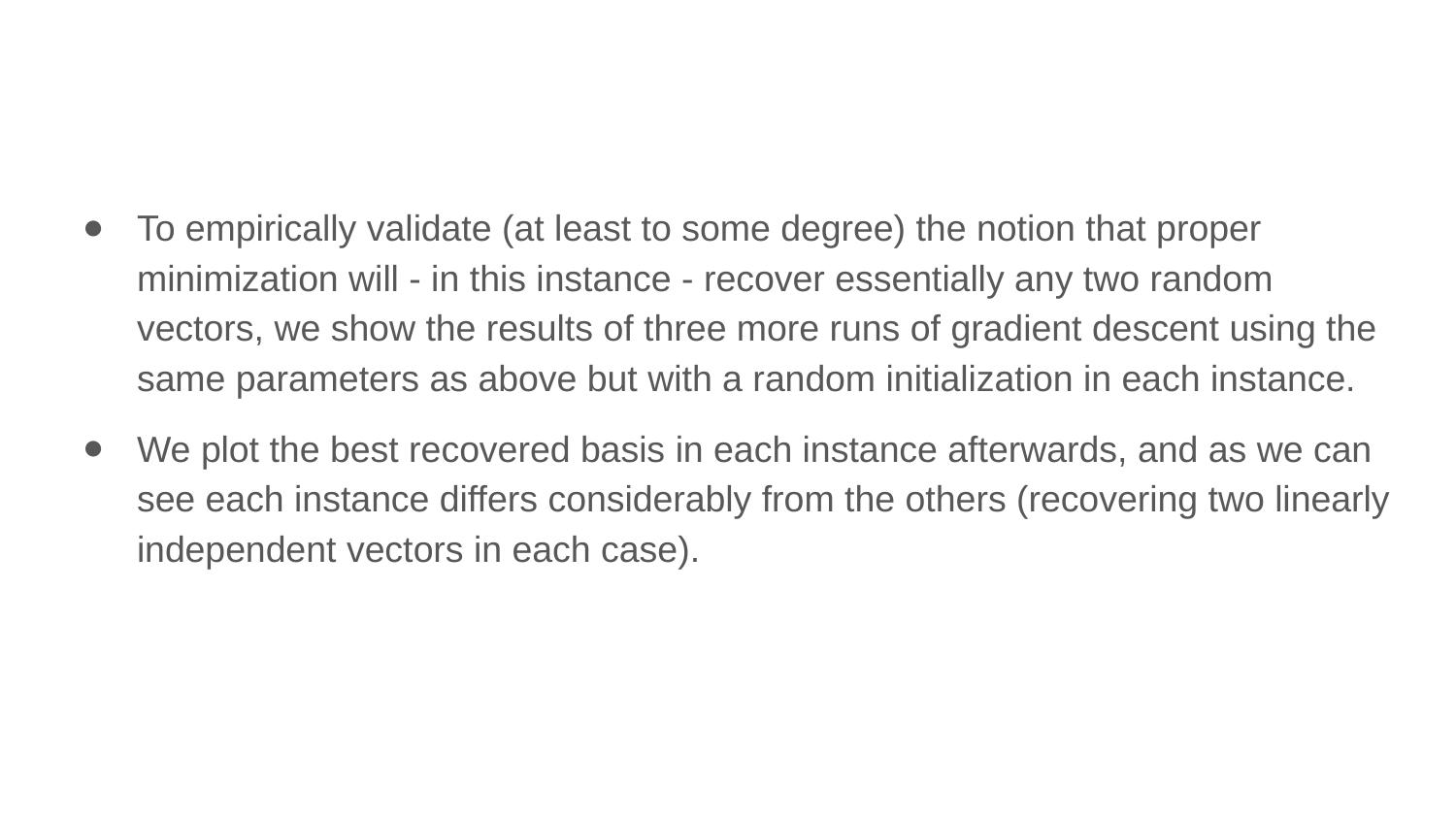

To empirically validate (at least to some degree) the notion that proper minimization will - in this instance - recover essentially any two random vectors, we show the results of three more runs of gradient descent using the same parameters as above but with a random initialization in each instance.
We plot the best recovered basis in each instance afterwards, and as we can see each instance differs considerably from the others (recovering two linearly independent vectors in each case).